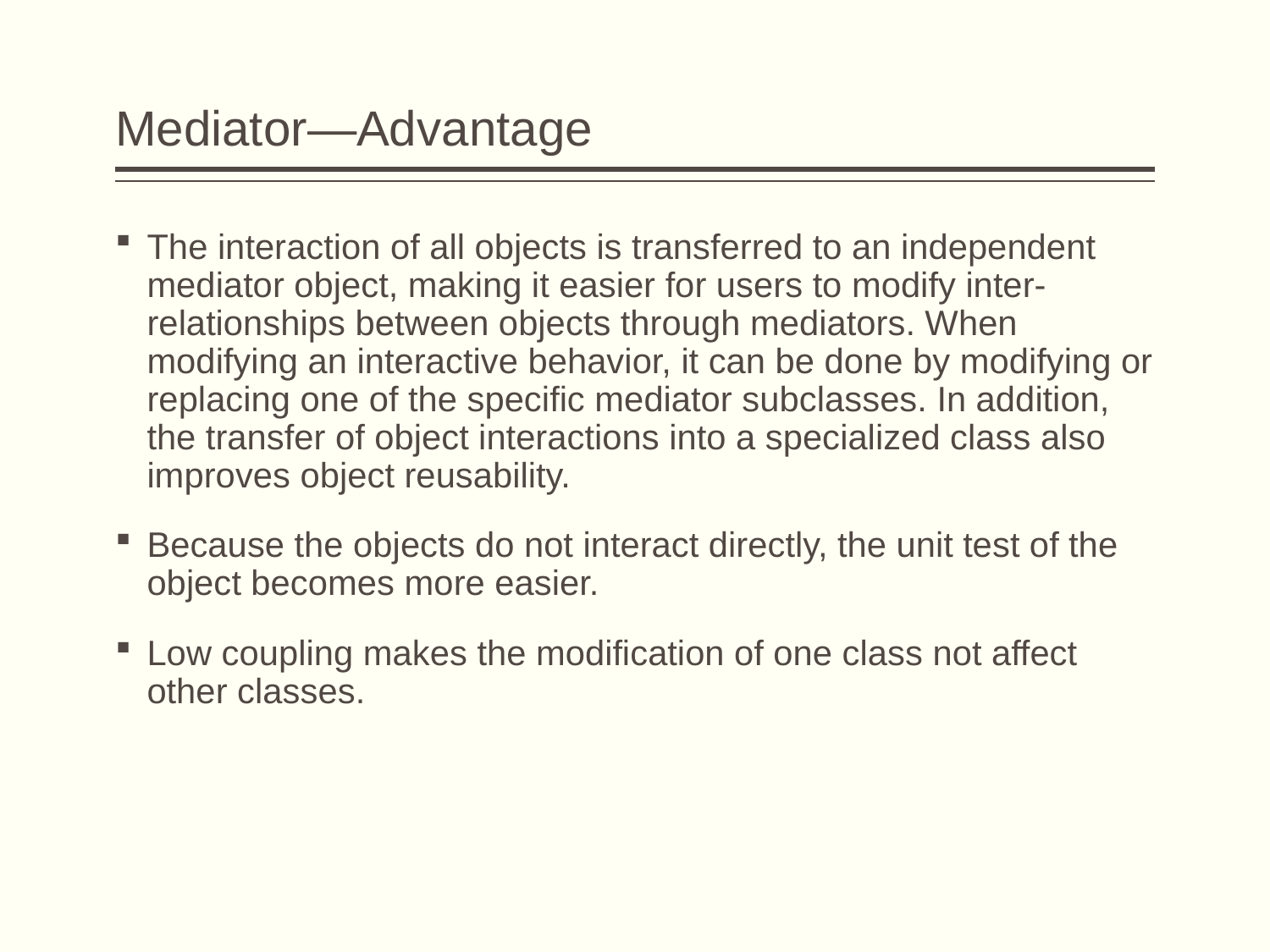

# Mediator—Advantage
The interaction of all objects is transferred to an independent mediator object, making it easier for users to modify inter-relationships between objects through mediators. When modifying an interactive behavior, it can be done by modifying or replacing one of the specific mediator subclasses. In addition, the transfer of object interactions into a specialized class also improves object reusability.
Because the objects do not interact directly, the unit test of the object becomes more easier.
Low coupling makes the modification of one class not affect other classes.